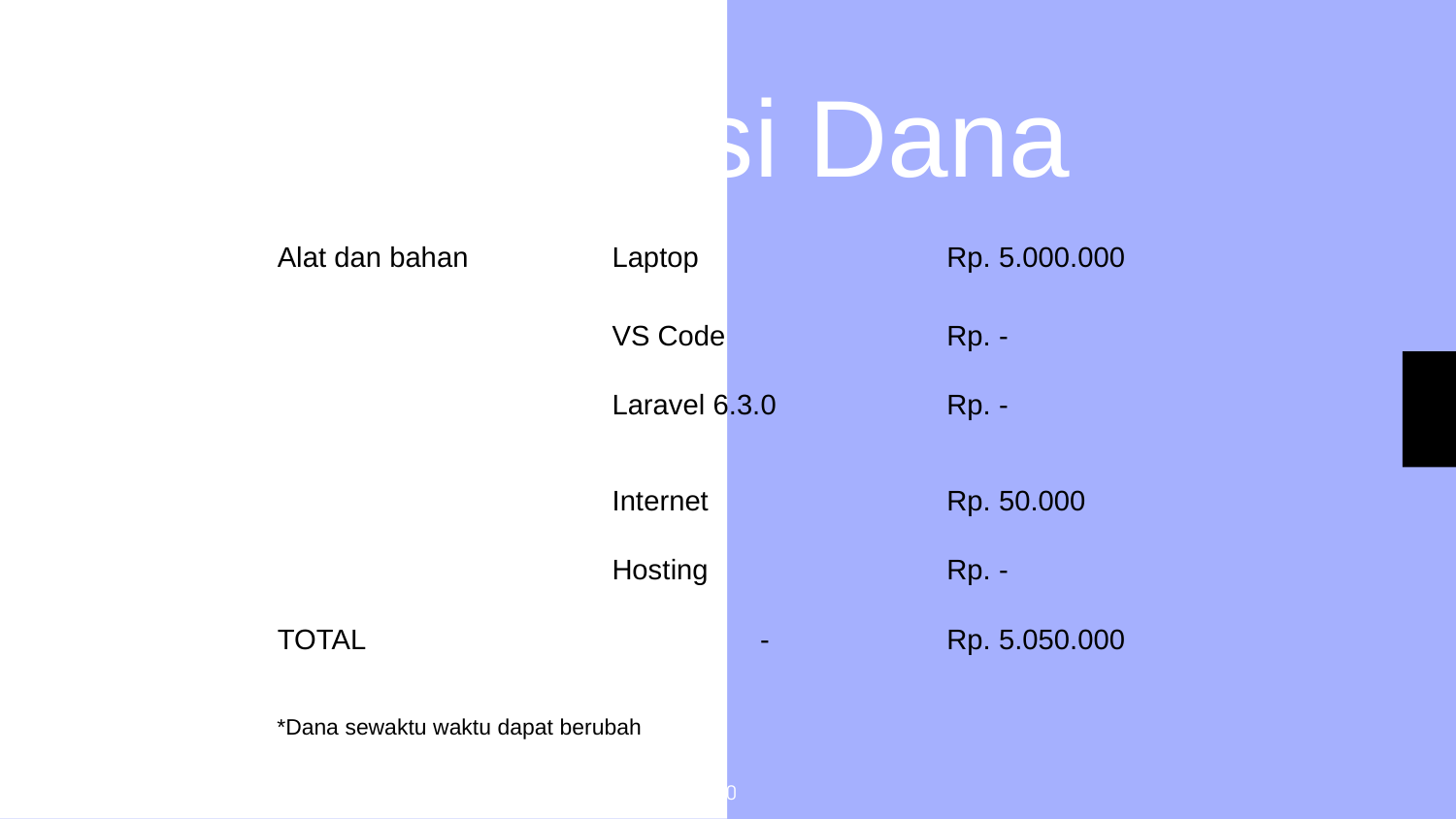

Alokasi Dana
| Alat dan bahan | Laptop | Rp. 5.000.000 |
| --- | --- | --- |
|  | VS Code | Rp. - |
|  | Laravel 6.3.0 | Rp. - |
|  | Internet | Rp. 50.000 |
|  | Hosting | Rp. - |
| TOTAL | - | Rp. 5.050.000 |
*Dana sewaktu waktu dapat berubah
10